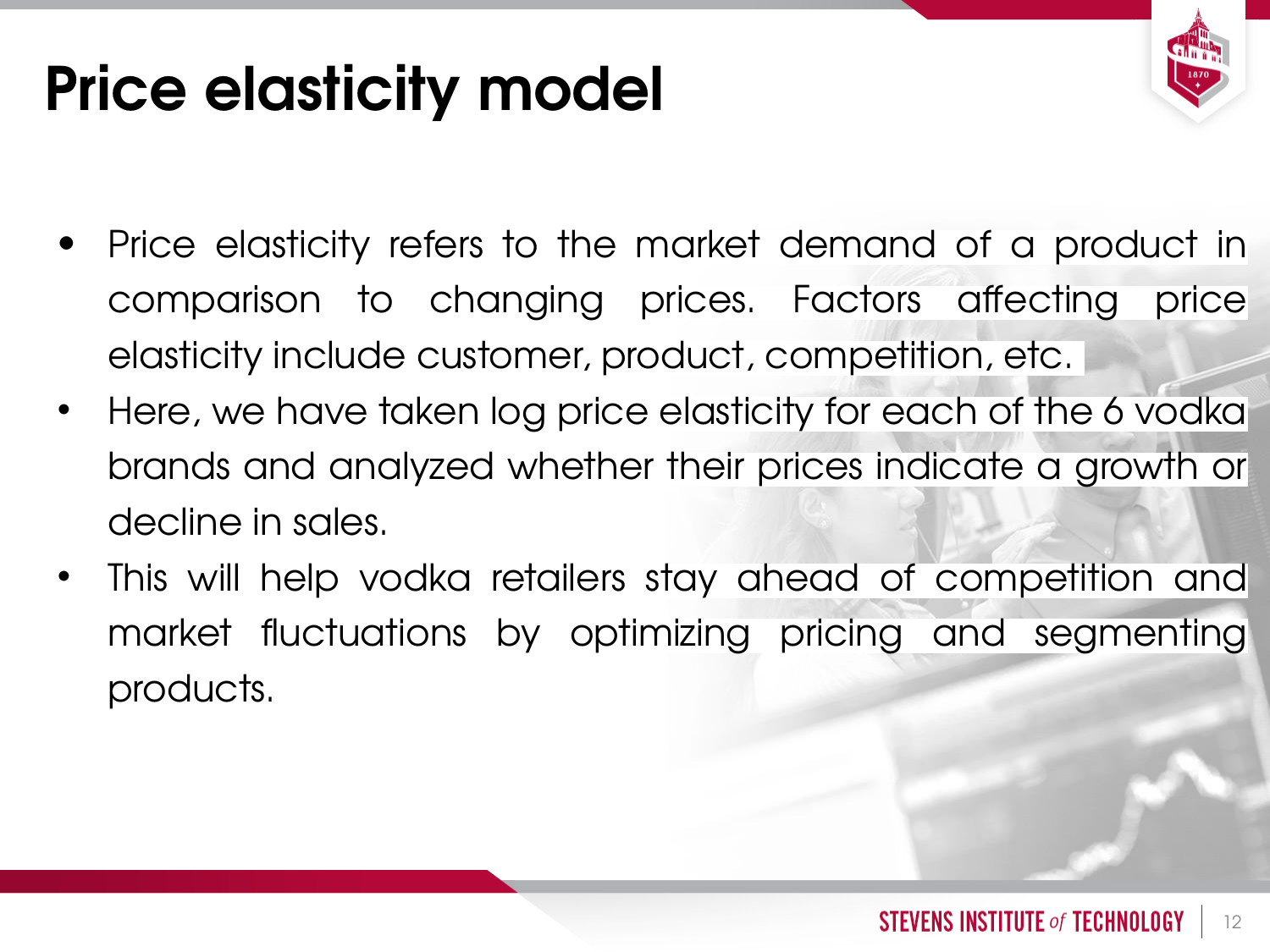

# Price elasticity model
Price elasticity refers to the market demand of a product in comparison to changing prices. Factors affecting price elasticity include customer, product, competition, etc.
Here, we have taken log price elasticity for each of the 6 vodka brands and analyzed whether their prices indicate a growth or decline in sales.
This will help vodka retailers stay ahead of competition and market fluctuations by optimizing pricing and segmenting products.
12